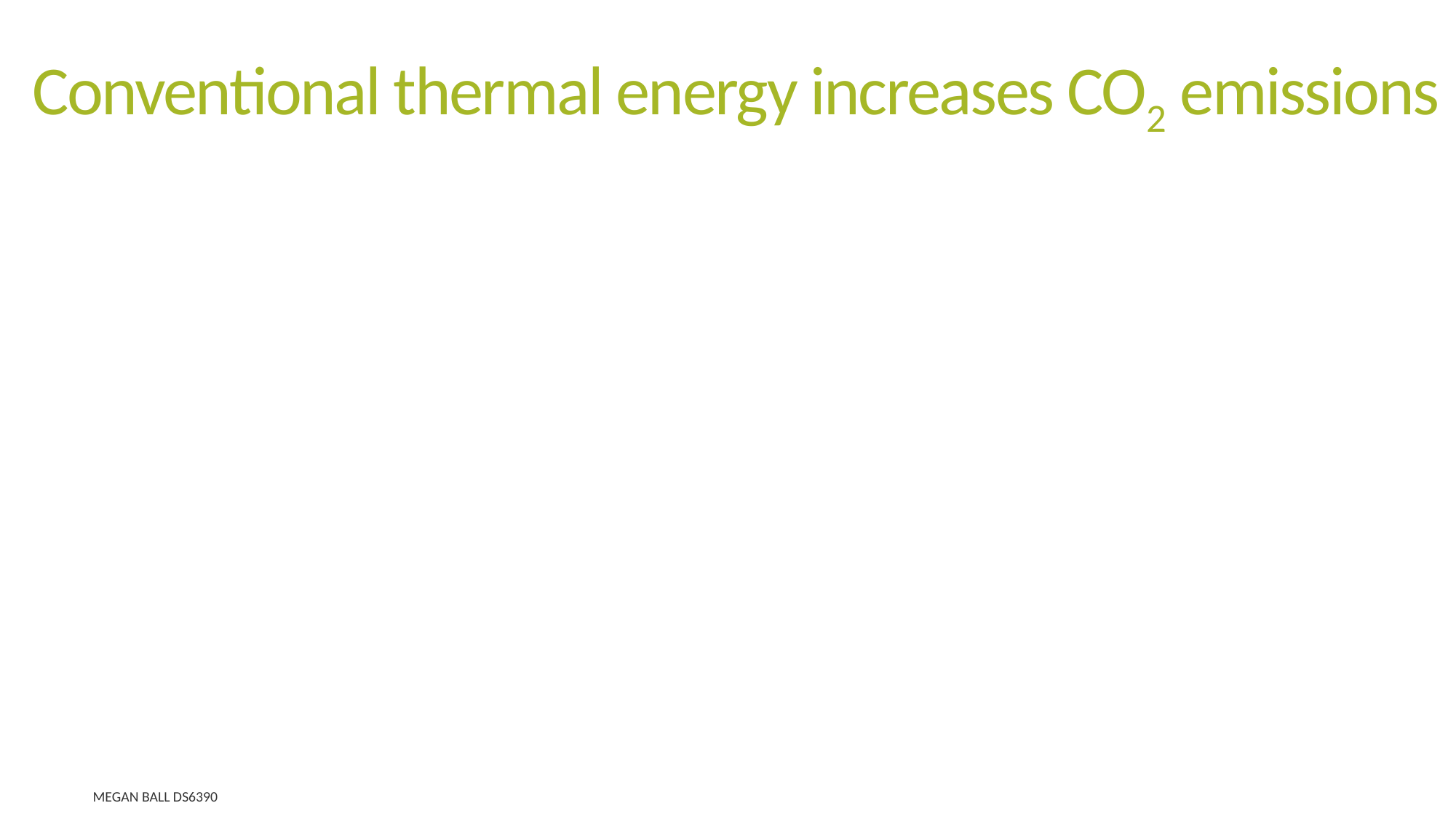

# Conventional thermal energy increases CO2 emissions

Megan Ball DS6390